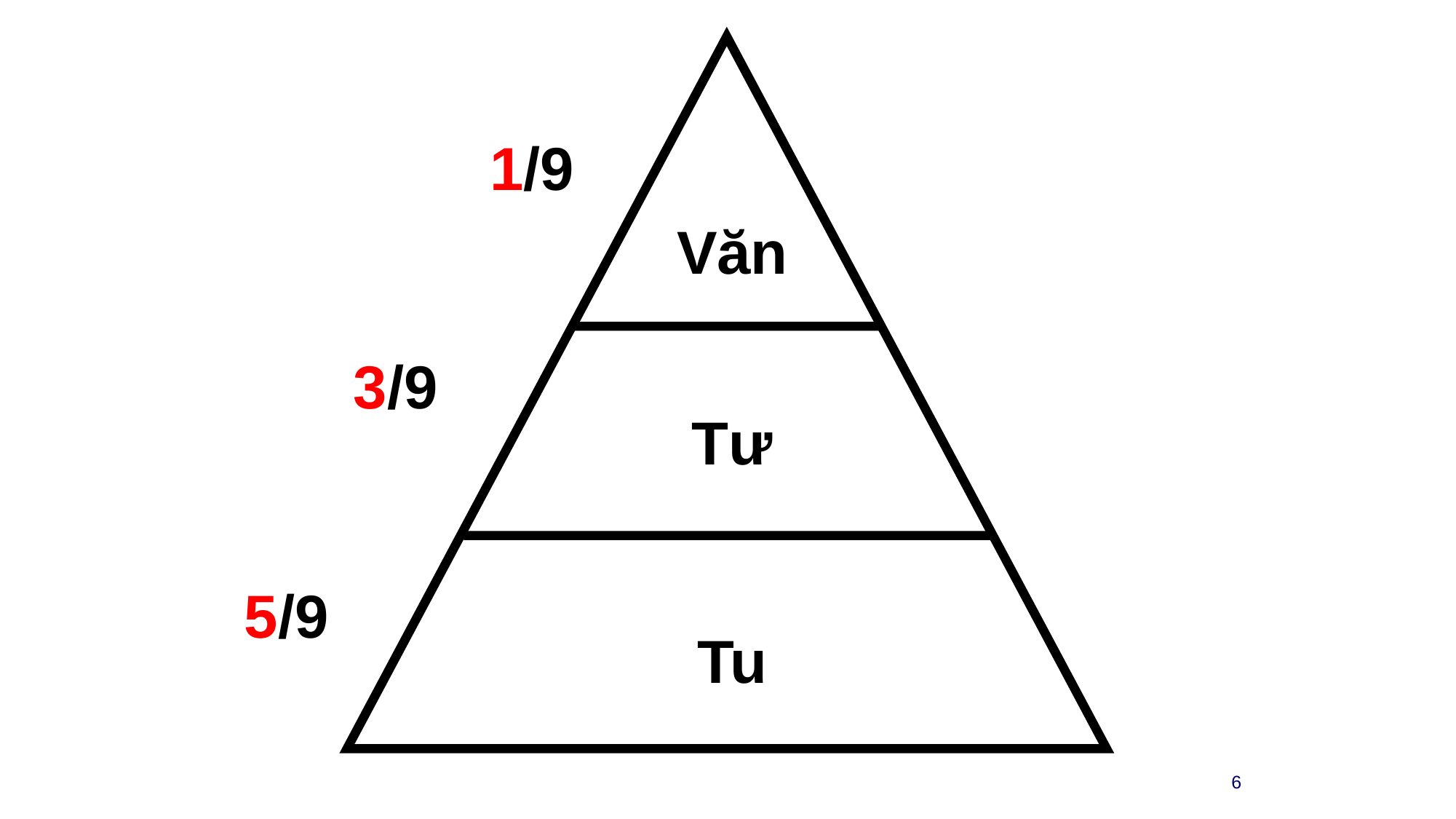

1/9
Văn

3/9
Tư

5/9
Tu
6